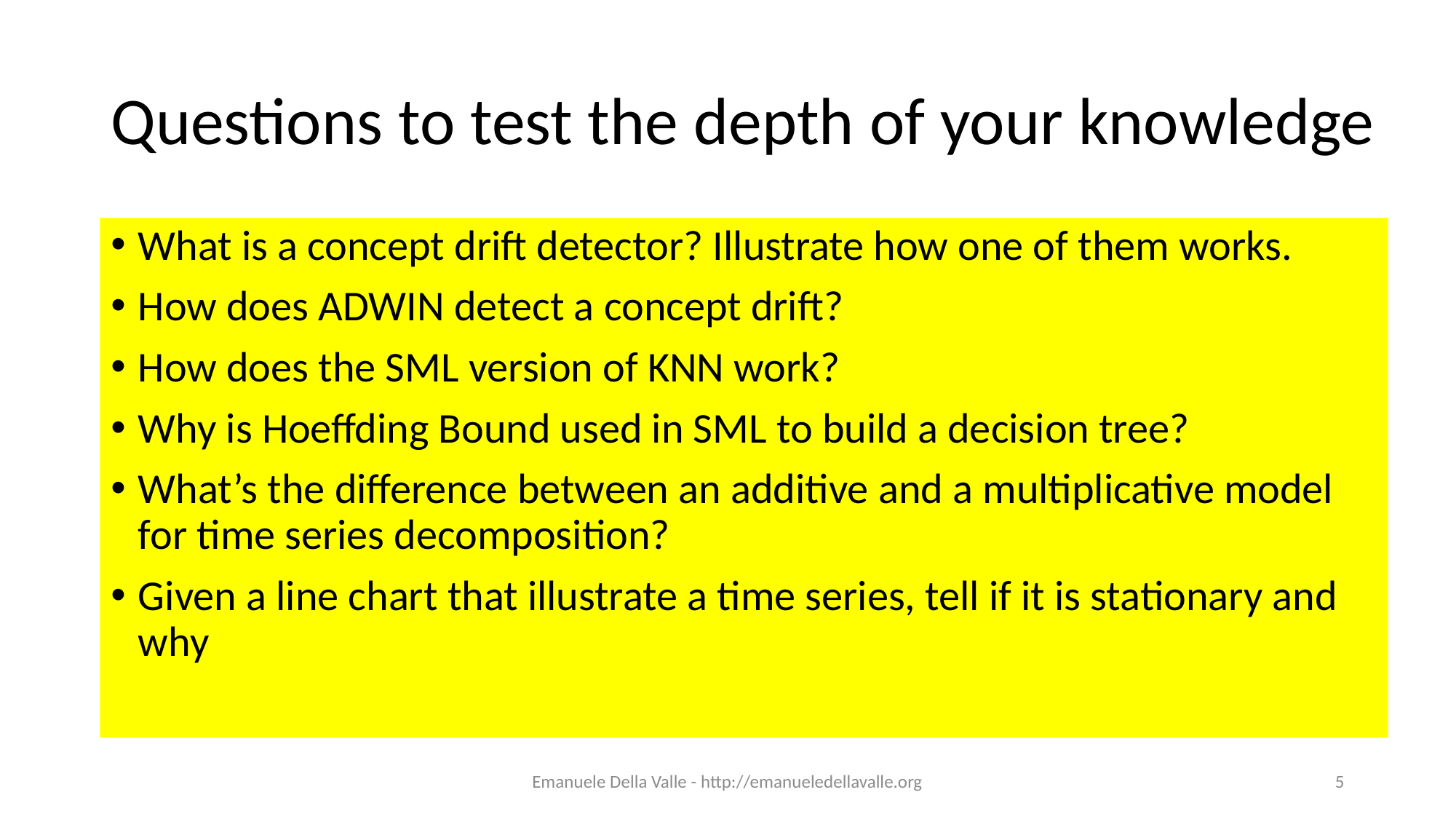

# Questions to test the depth of your knowledge
What is a concept drift detector? Illustrate how one of them works.
How does ADWIN detect a concept drift?
How does the SML version of KNN work?
Why is Hoeffding Bound used in SML to build a decision tree?
What’s the difference between an additive and a multiplicative model for time series decomposition?
Given a line chart that illustrate a time series, tell if it is stationary and why

Emanuele Della Valle - http://emanueledellavalle.org
5